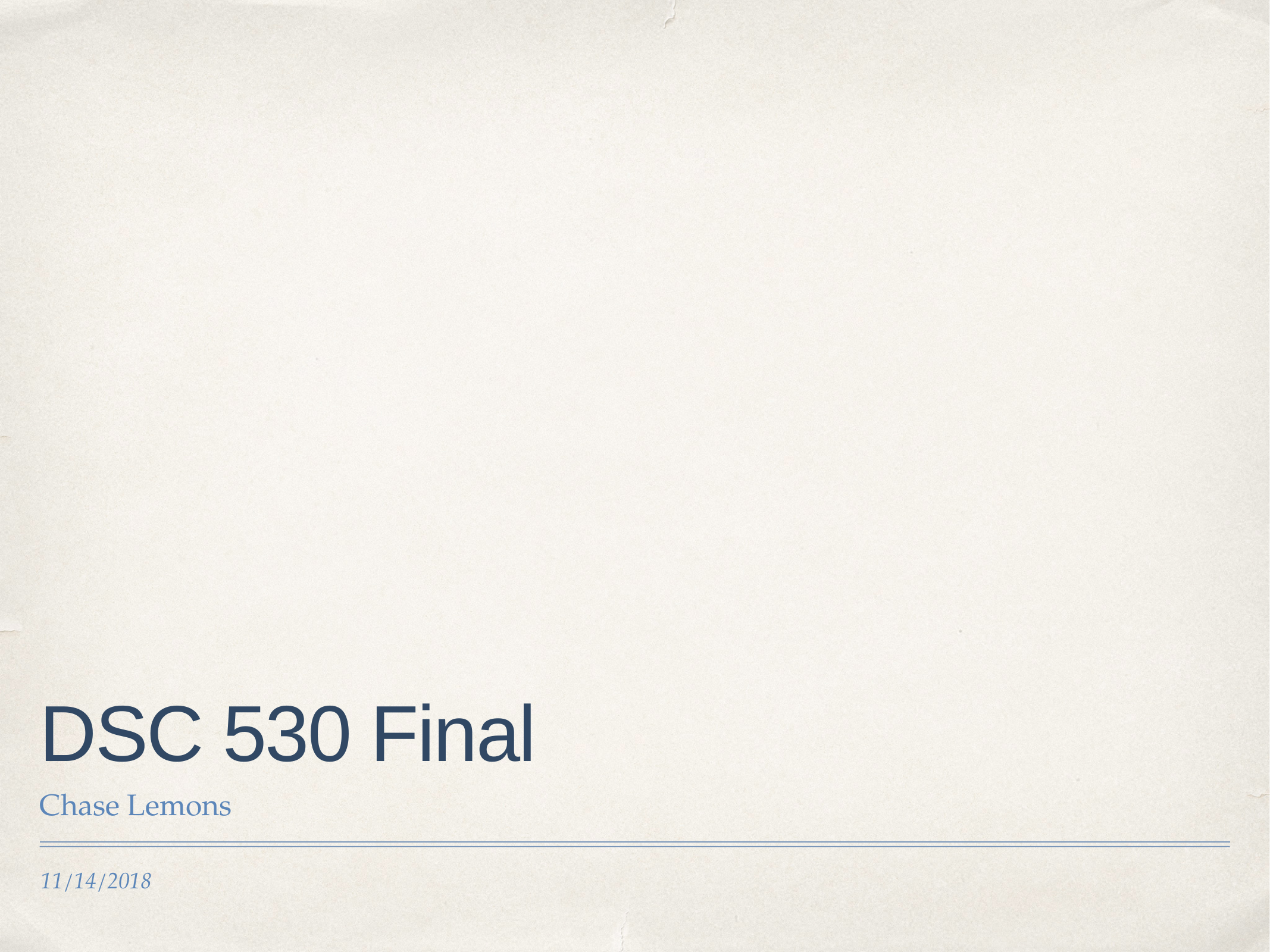

# DSC 530 Final
Chase Lemons
11/14/2018